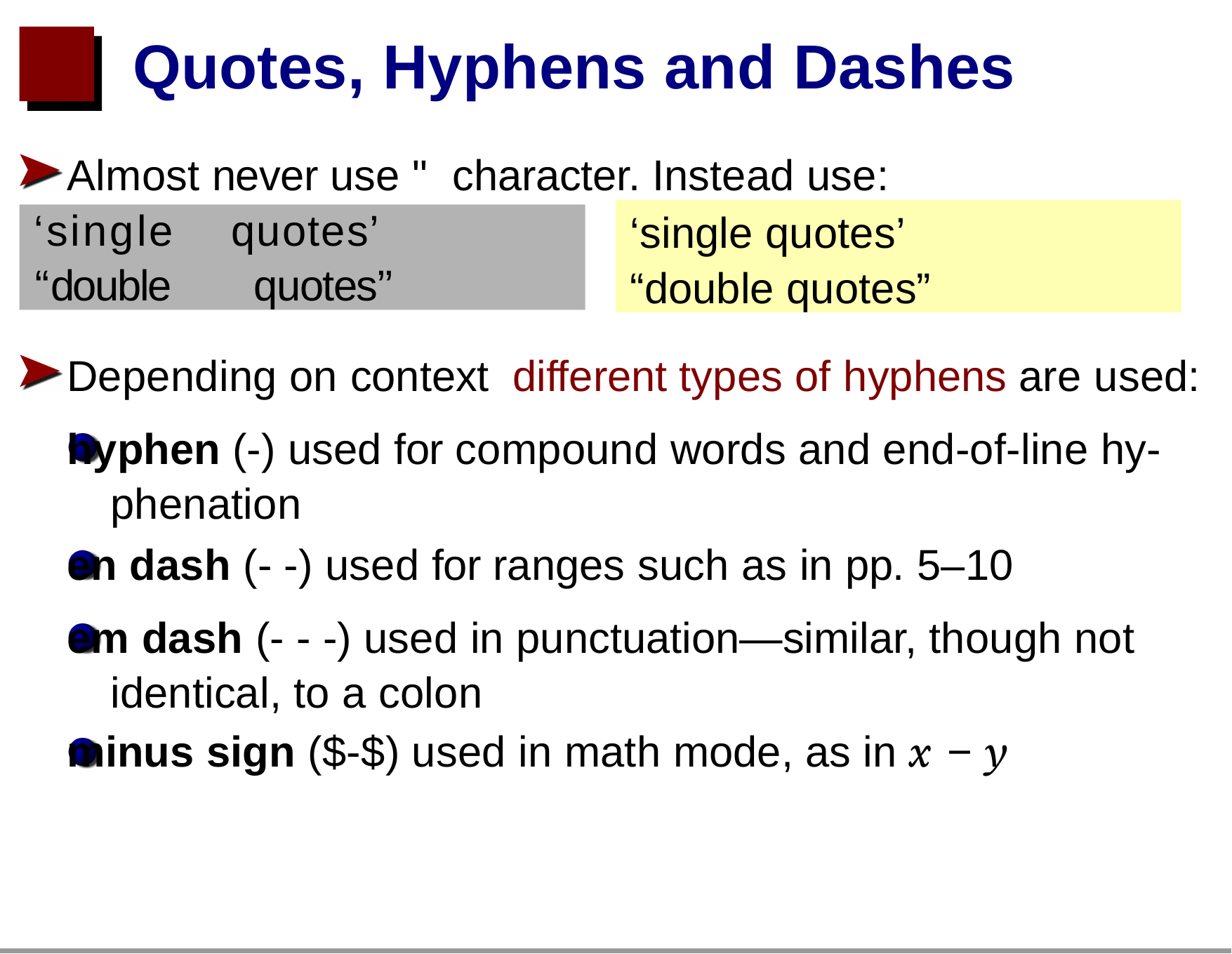

# Quotes, Hyphens and Dashes
Almost never use " character. Instead use:
Depending on context  different types of hyphens are used:
hyphen (-) used for compound words and end-of-line hy-  phenation
en dash (- -) used for ranges such as in pp. 5–10
em dash (- - -) used in punctuation—similar, though not  identical, to a colon
minus sign ($-$) used in math mode, as in x − y

‘single quotes’  “double quotes”
‘single	quotes’
‘‘double	quotes’’